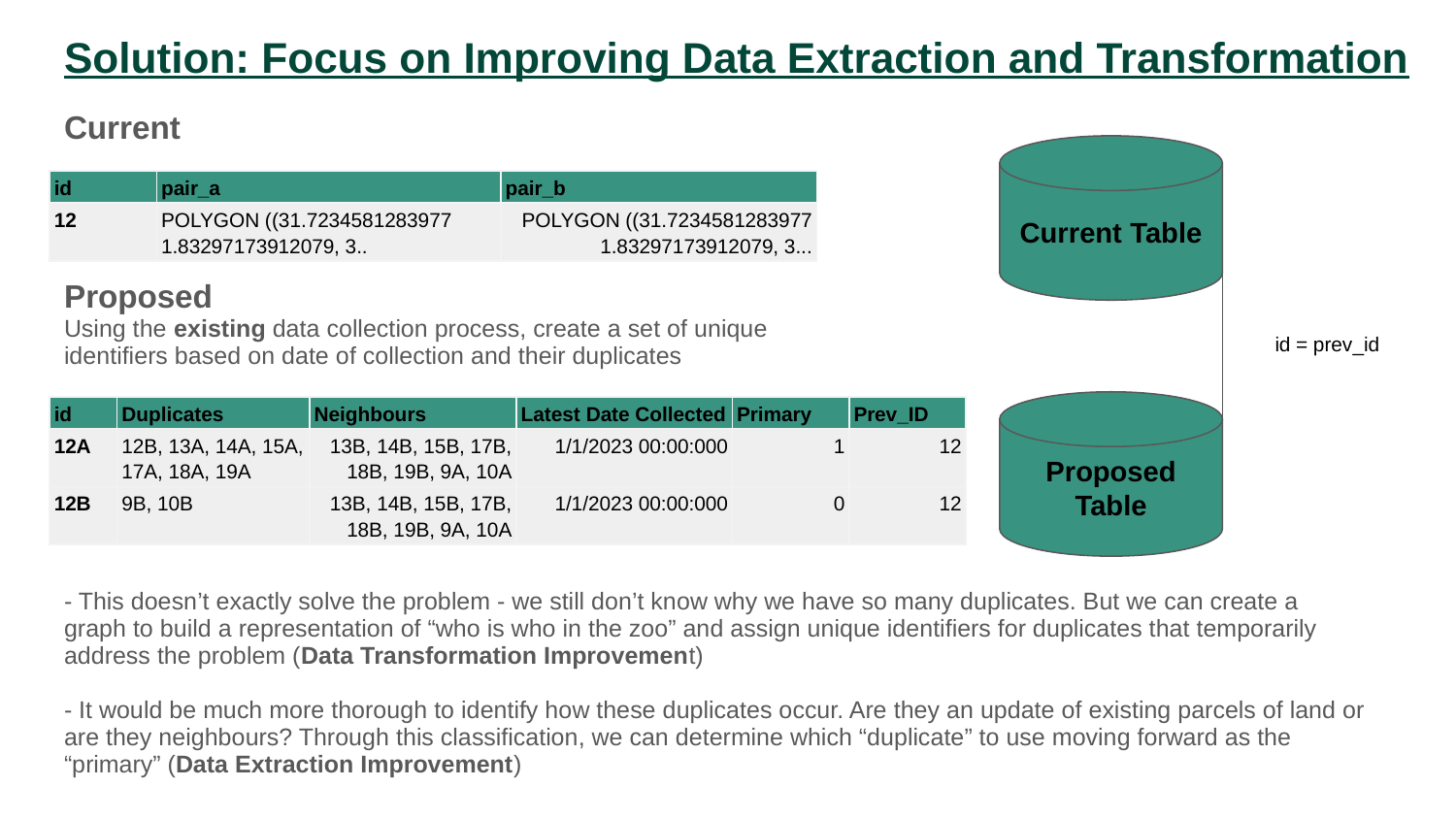

# Solution: Focus on Improving Data Extraction and Transformation
Current
Current Table
| id | pair\_a | pair\_b |
| --- | --- | --- |
| 12 | POLYGON ((31.7234581283977 1.83297173912079, 3.. | POLYGON ((31.7234581283977 1.83297173912079, 3... |
Proposed
Using the existing data collection process, create a set of unique identifiers based on date of collection and their duplicates
id = prev_id
Proposed Table
| id | Duplicates | Neighbours | Latest Date Collected | Primary | Prev\_ID |
| --- | --- | --- | --- | --- | --- |
| 12A | 12B, 13A, 14A, 15A, 17A, 18A, 19A | 13B, 14B, 15B, 17B, 18B, 19B, 9A, 10A | 1/1/2023 00:00:000 | 1 | 12 |
| 12B | 9B, 10B | 13B, 14B, 15B, 17B, 18B, 19B, 9A, 10A | 1/1/2023 00:00:000 | 0 | 12 |
- This doesn’t exactly solve the problem - we still don’t know why we have so many duplicates. But we can create a graph to build a representation of “who is who in the zoo” and assign unique identifiers for duplicates that temporarily address the problem (Data Transformation Improvement)

- It would be much more thorough to identify how these duplicates occur. Are they an update of existing parcels of land or are they neighbours? Through this classification, we can determine which “duplicate” to use moving forward as the “primary” (Data Extraction Improvement)